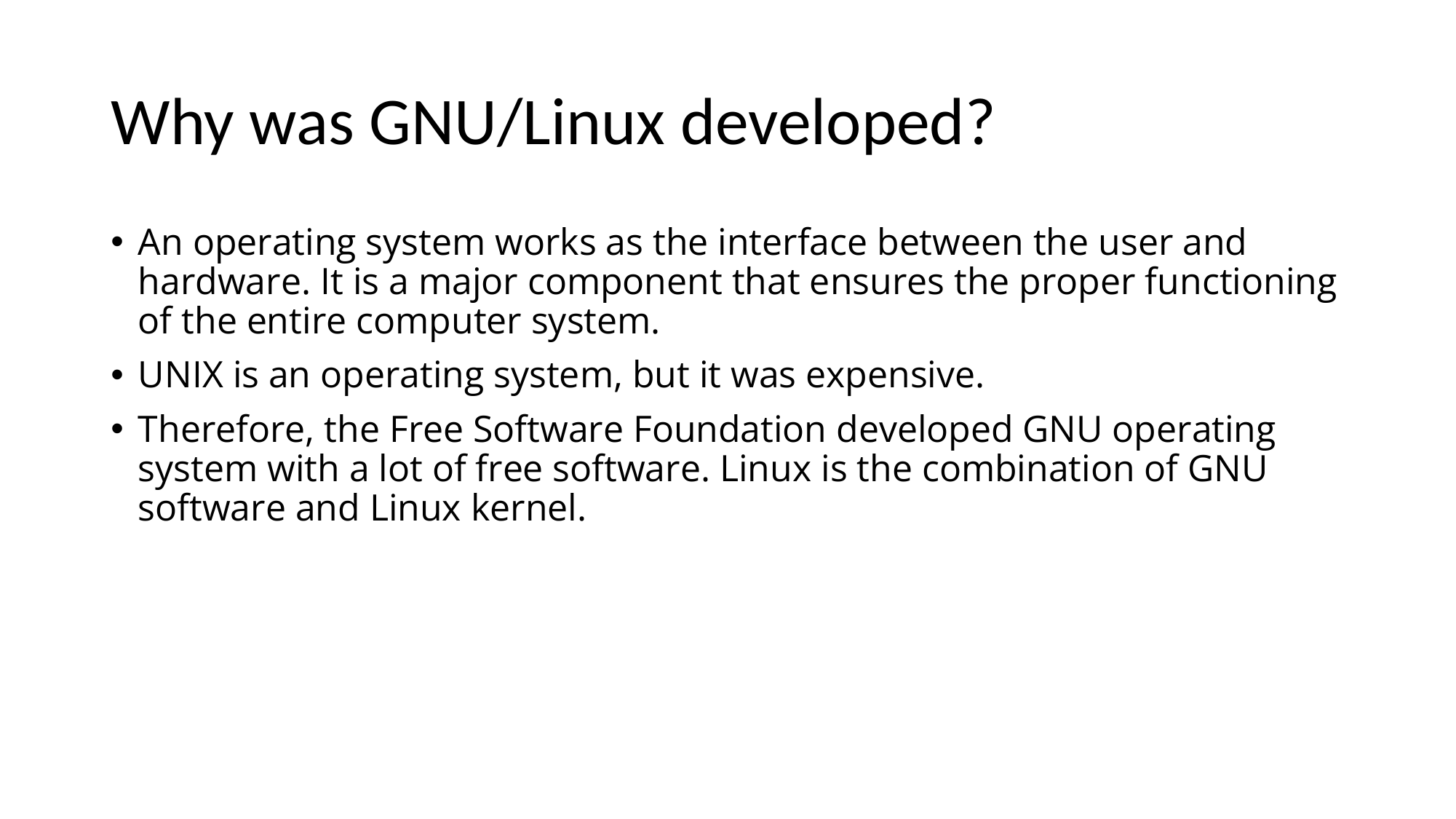

# Why was GNU/Linux developed?
An operating system works as the interface between the user and hardware. It is a major component that ensures the proper functioning of the entire computer system.
UNIX is an operating system, but it was expensive.
Therefore, the Free Software Foundation developed GNU operating system with a lot of free software. Linux is the combination of GNU software and Linux kernel.